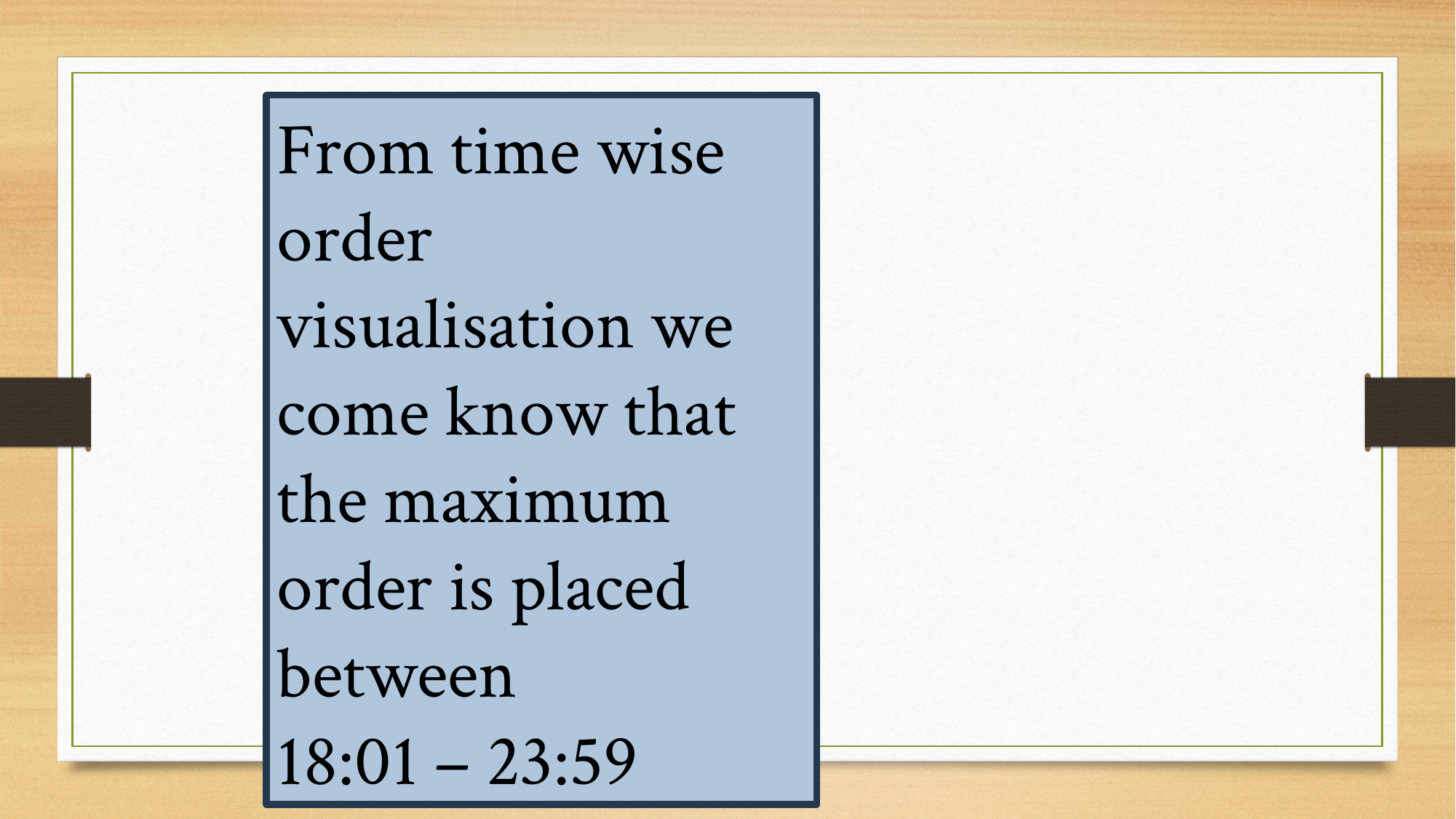

From time wise order visualisation we come know that the maximum order is placed    between
18:01 – 23:59